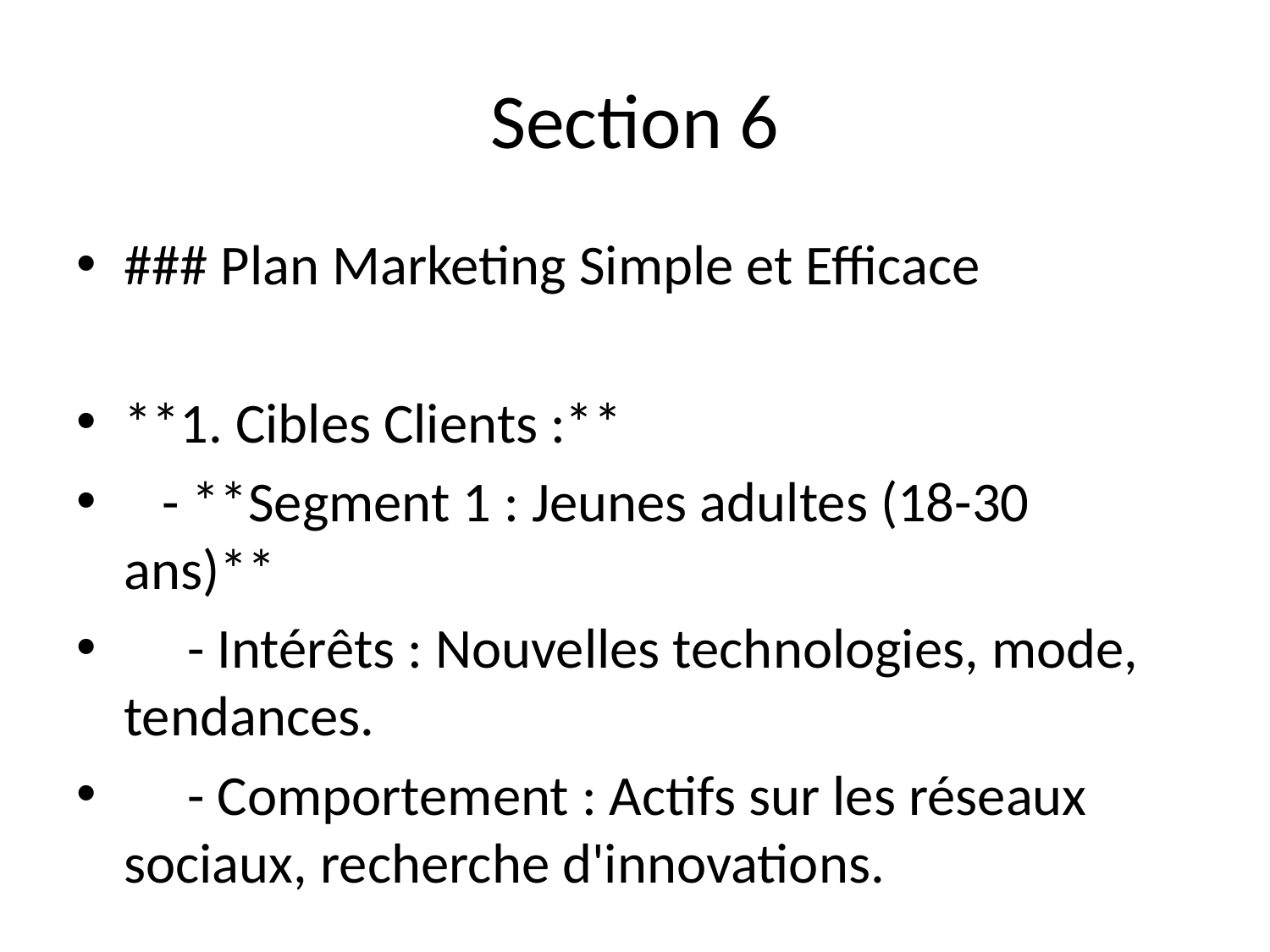

# Section 6
### Plan Marketing Simple et Efficace

**1. Cibles Clients :**
   - **Segment 1 : Jeunes adultes (18-30 ans)**
     - Intérêts : Nouvelles technologies, mode, tendances.
     - Comportement : Actifs sur les réseaux sociaux, recherche d'innovations.

   - **Segment 2 : Familles**
     - Intérêts : Produits pratiques et utiles pour le quotidien.
     - Comportement : Recherche de solutions qui facilitent la vie de famille.

   - **Segment 3 : Professionnels**
     - Intérêts : Efficacité, gain de temps, outils utiles pour le travail.
     - Comportement : Recherche de produits qui améliorent la productivité.

**2. Canaux de Communication :**
   - **Digital :**
     - **Réseaux sociaux :** Utilisation de plateformes comme Instagram, Facebook, TikTok et LinkedIn. Création de contenu engageant (photos, vidéos, témoignages).
     - **Email marketing :** Envoi de newsletters ciblées, promotions et actualités.
     - **Publicité en ligne :** Campagnes ciblées sur Google Ads et les réseaux soci